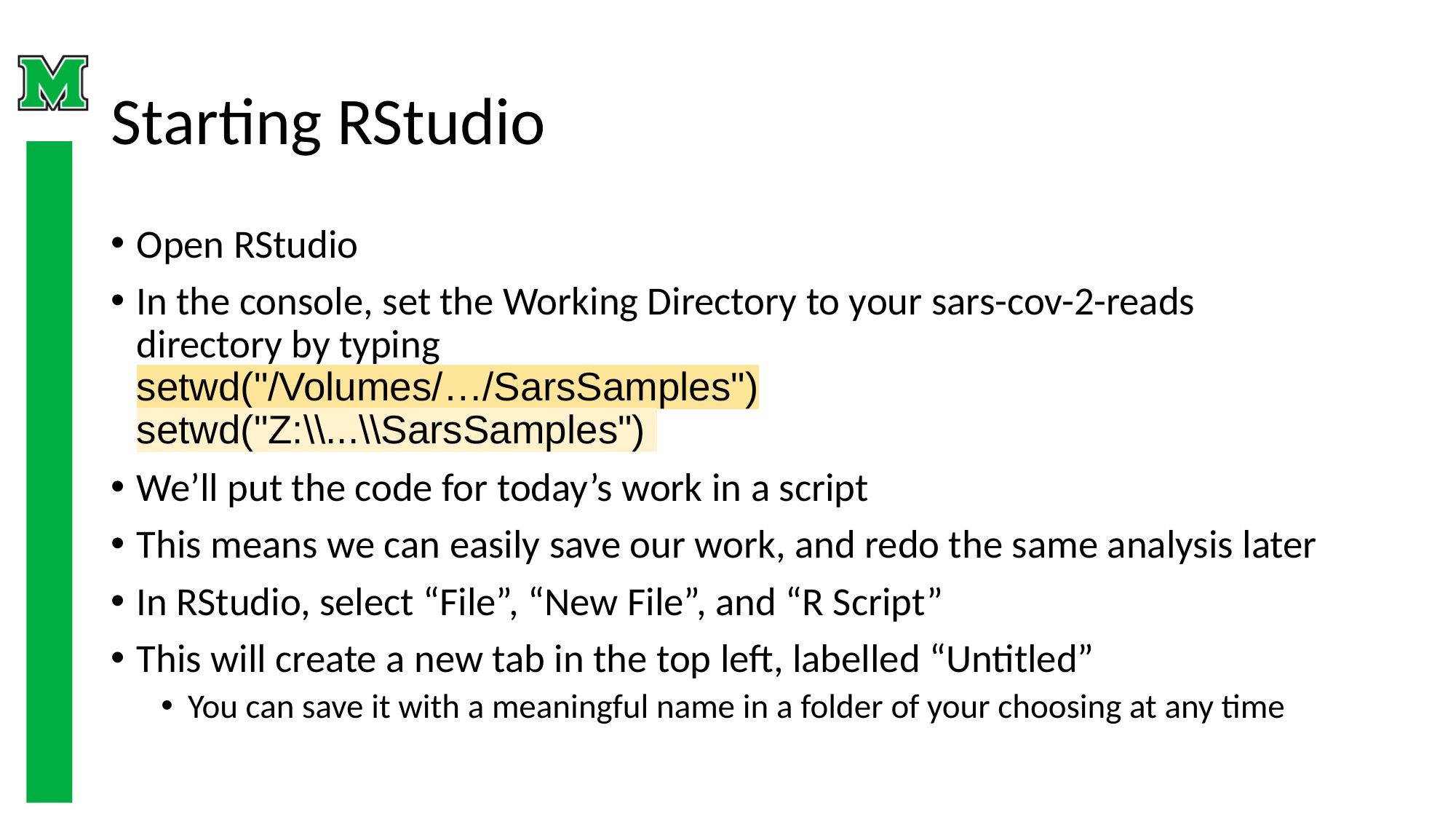

# Starting RStudio
Open RStudio
In the console, set the Working Directory to your sars-cov-2-reads directory by typing
setwd("/Volumes/…/SarsSamples")
setwd("Z:\\...\\SarsSamples")
We’ll put the code for today’s work in a script
This means we can easily save our work, and redo the same analysis later
In RStudio, select “File”, “New File”, and “R Script”
This will create a new tab in the top left, labelled “Untitled”
You can save it with a meaningful name in a folder of your choosing at any time